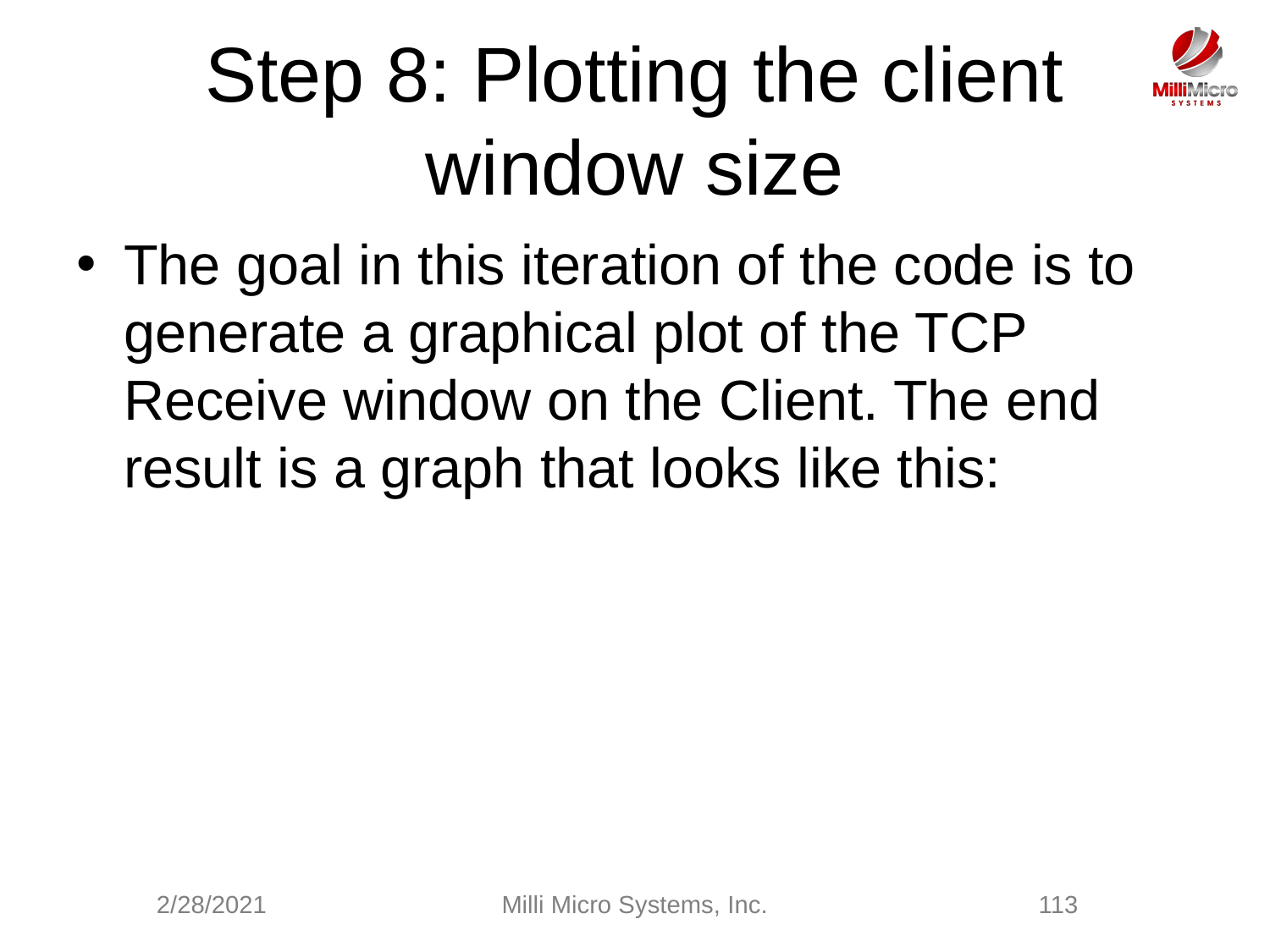

# Step 8: Plotting the client window size
The goal in this iteration of the code is to generate a graphical plot of the TCP Receive window on the Client. The end result is a graph that looks like this:
2/28/2021
Milli Micro Systems, Inc.
113